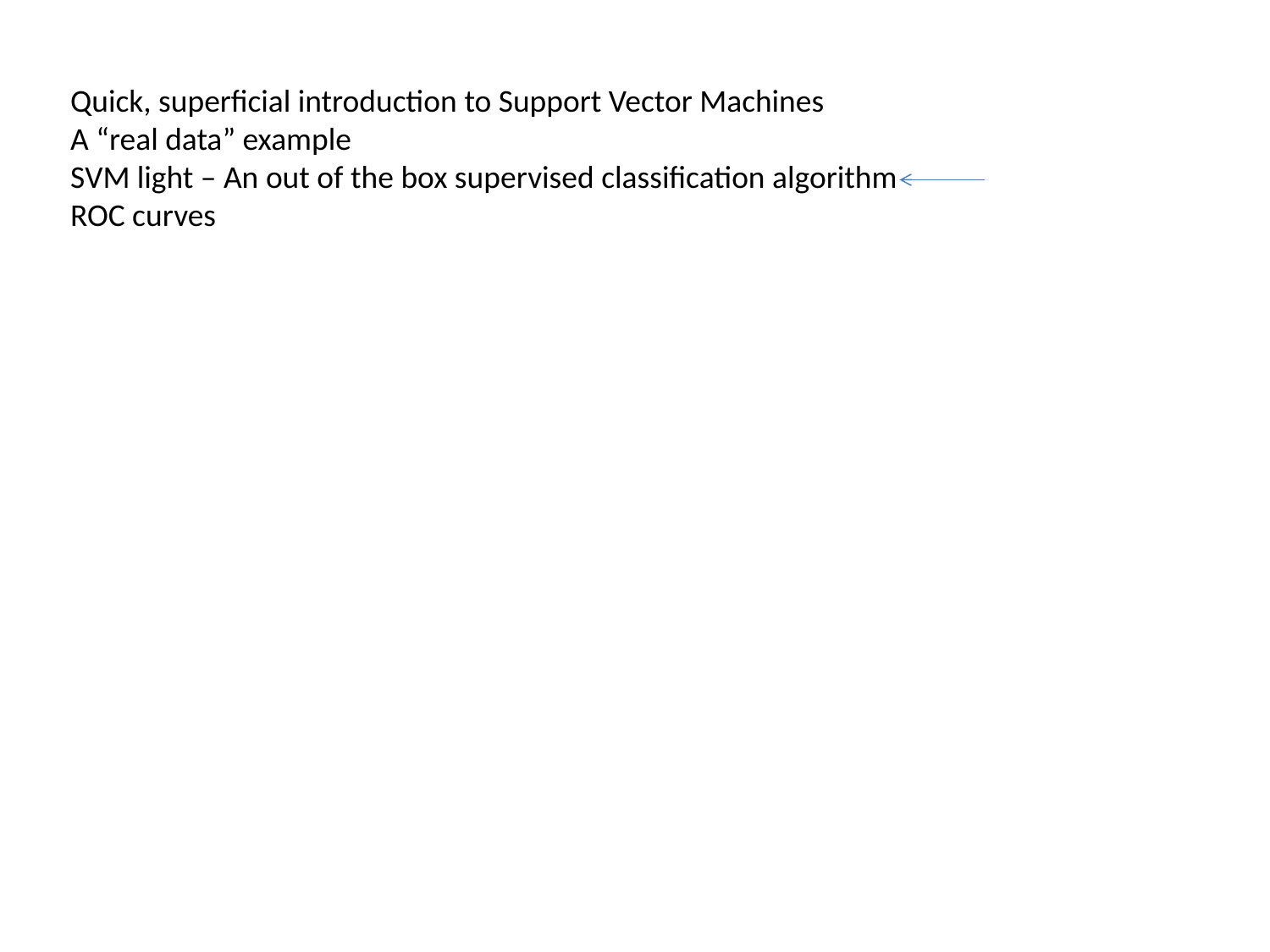

Quick, superficial introduction to Support Vector Machines
A “real data” example
SVM light – An out of the box supervised classification algorithm
ROC curves